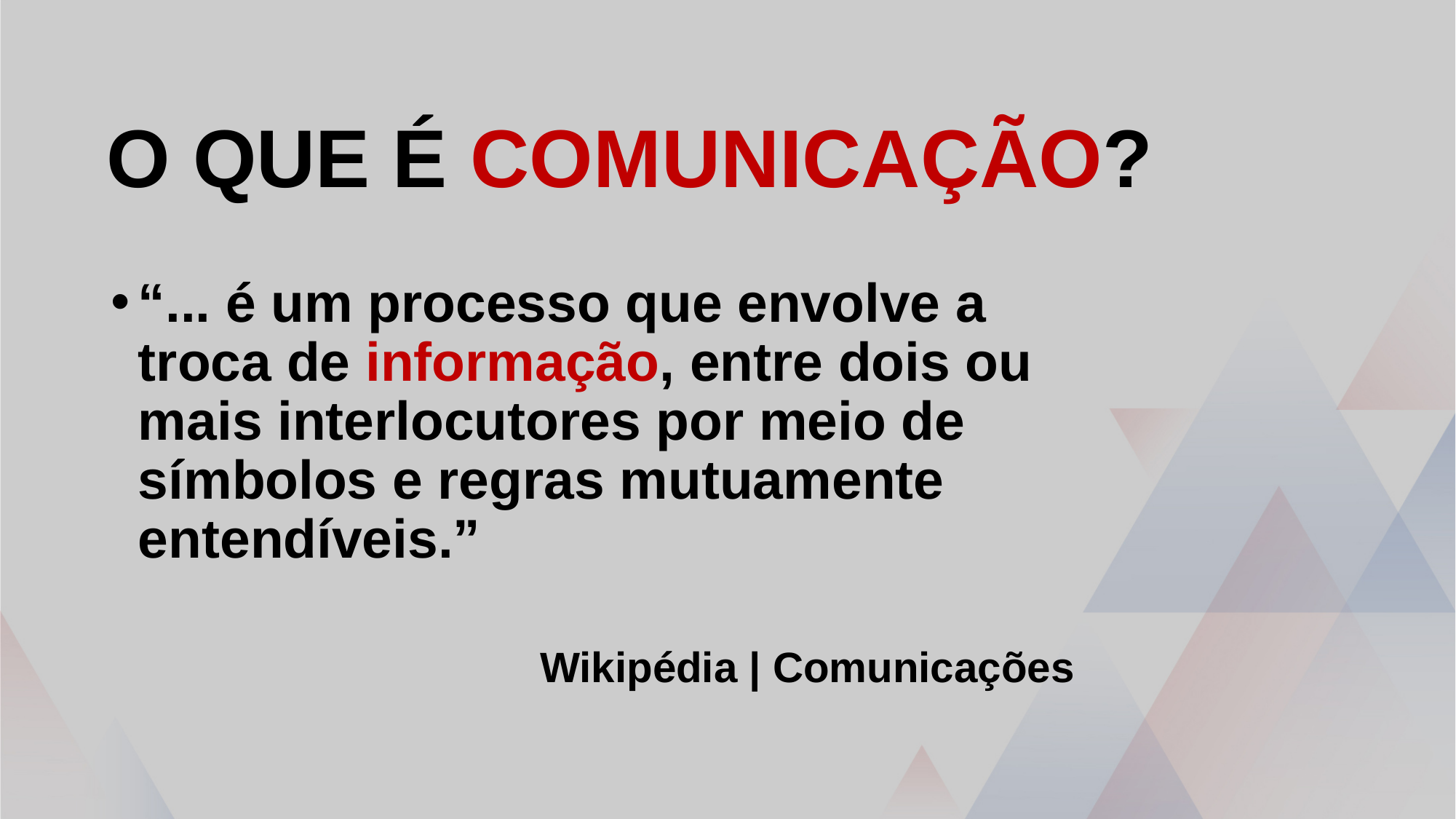

# O que é comunicação?
“... é um processo que envolve a troca de informação, entre dois ou mais interlocutores por meio de símbolos e regras mutuamente entendíveis.”

Wikipédia | Comunicações